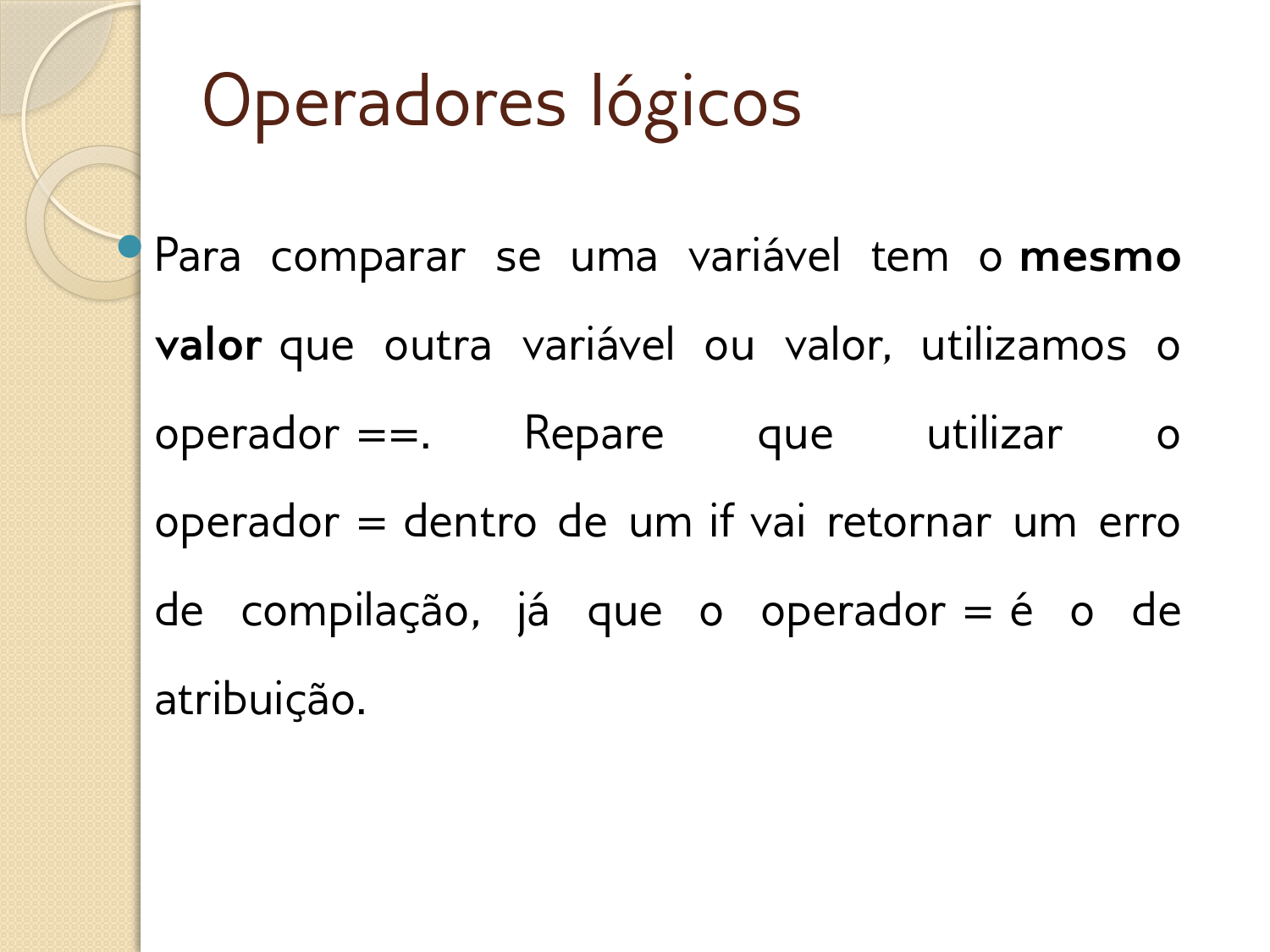

# Operadores lógicos
Para comparar se uma variável tem o mesmo valor que outra variável ou valor, utilizamos o operador ==. Repare que utilizar o operador = dentro de um if vai retornar um erro de compilação, já que o operador = é o de atribuição.